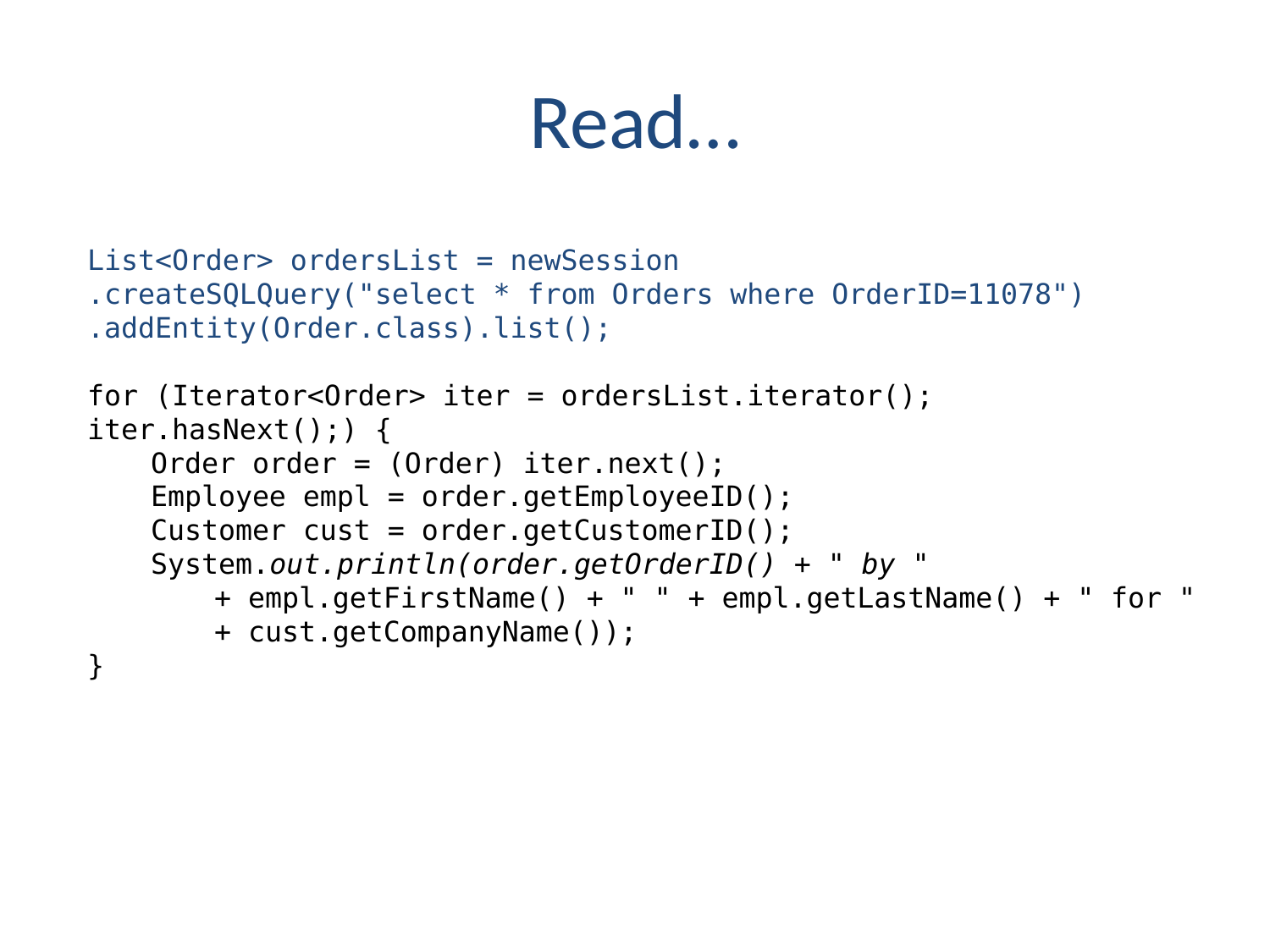

# Read…
List<Order> ordersList = newSession
.createSQLQuery("select * from Orders where OrderID=11078")
.addEntity(Order.class).list();

for (Iterator<Order> iter = ordersList.iterator(); iter.hasNext();) {
Order order = (Order) iter.next();
Employee empl = order.getEmployeeID();
Customer cust = order.getCustomerID();
System.out.println(order.getOrderID() + " by "
+ empl.getFirstName() + " " + empl.getLastName() + " for "
+ cust.getCompanyName());
}